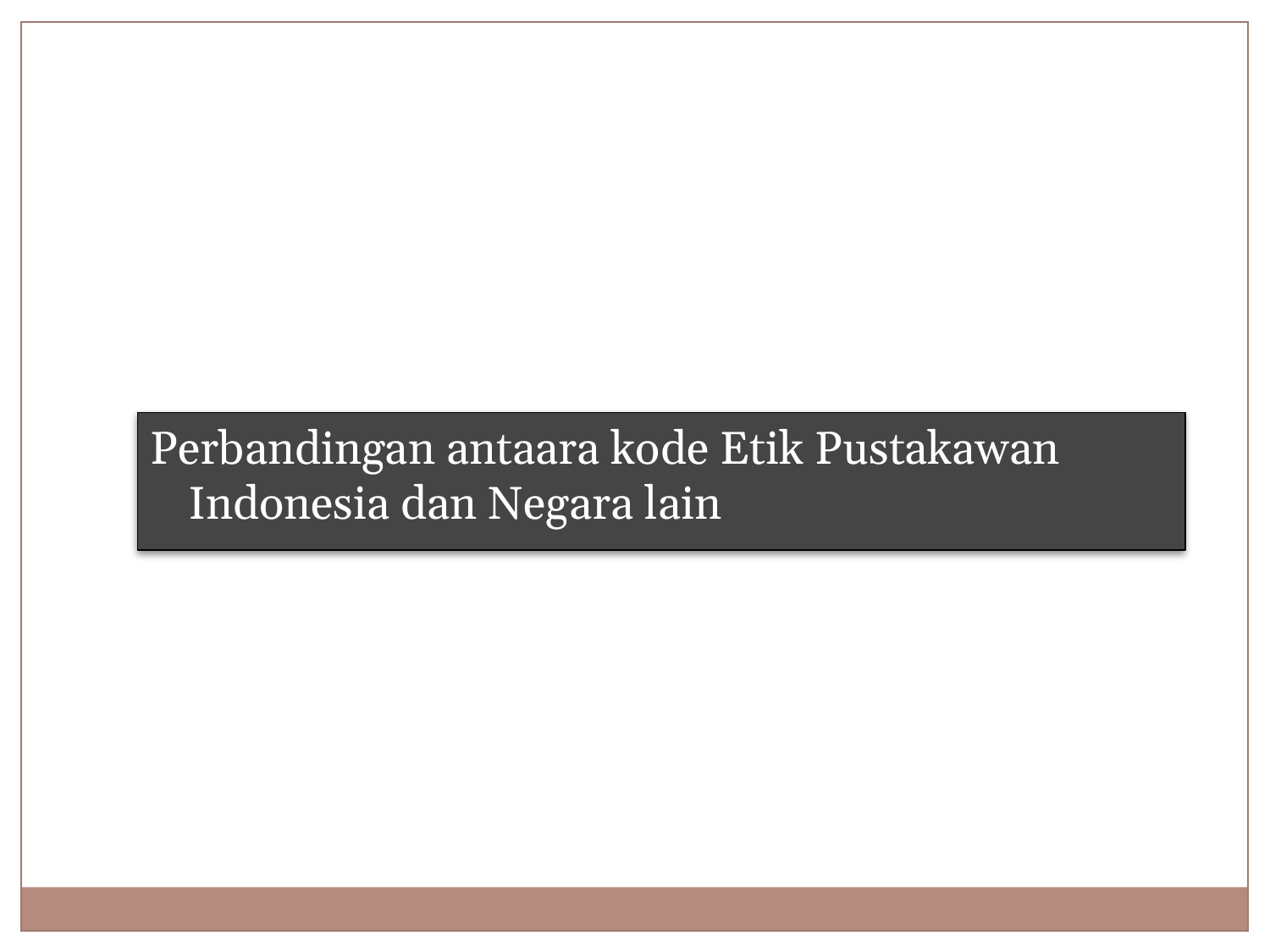

Perbandingan antaara kode Etik Pustakawan Indonesia dan Negara lain